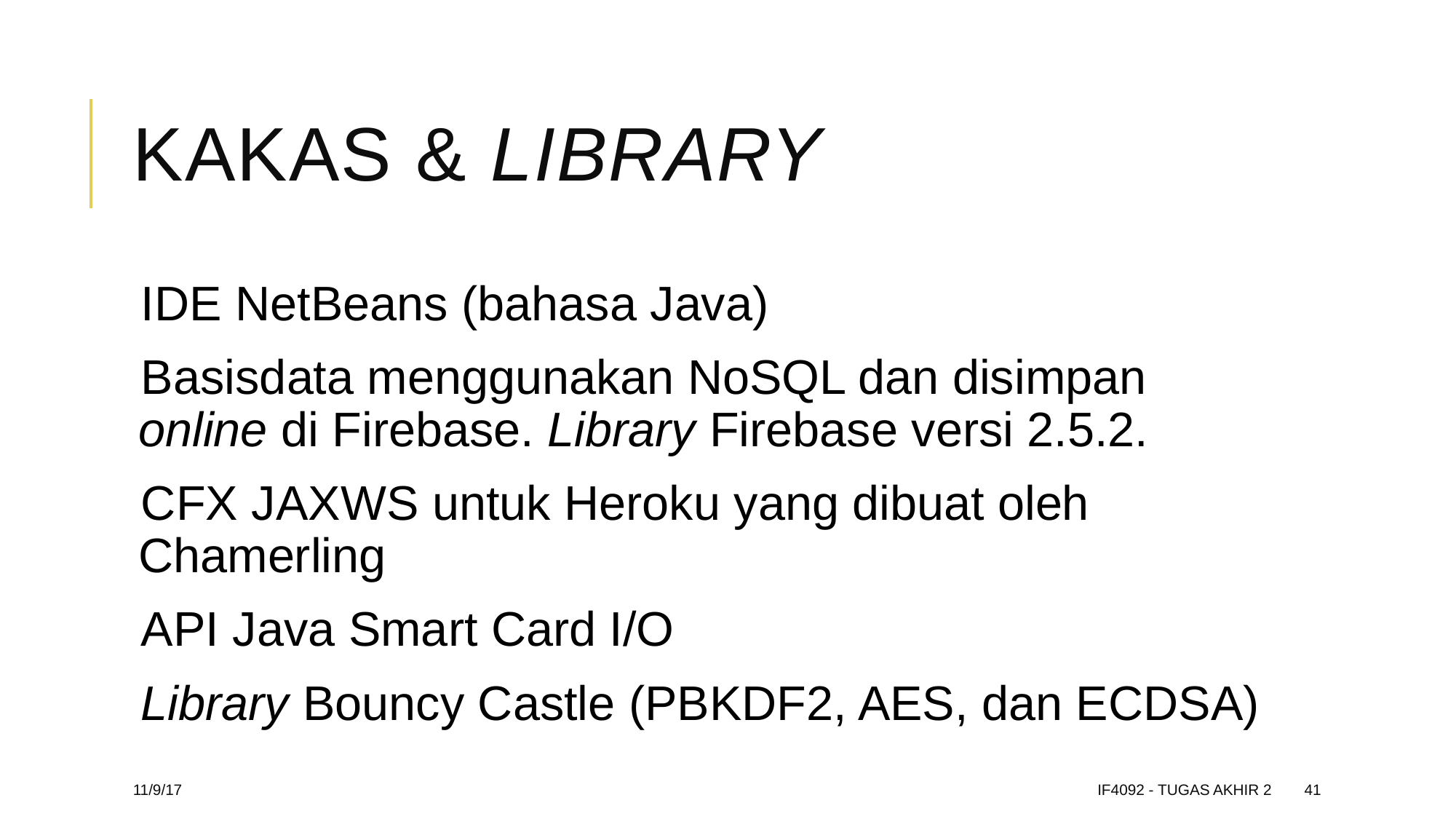

# Kakas & Library
IDE NetBeans (bahasa Java)
Basisdata menggunakan NoSQL dan disimpan online di Firebase. Library Firebase versi 2.5.2.
CFX JAXWS untuk Heroku yang dibuat oleh Chamerling
API Java Smart Card I/O
Library Bouncy Castle (PBKDF2, AES, dan ECDSA)

11/9/17
IF4092 - Tugas Akhir 2
41